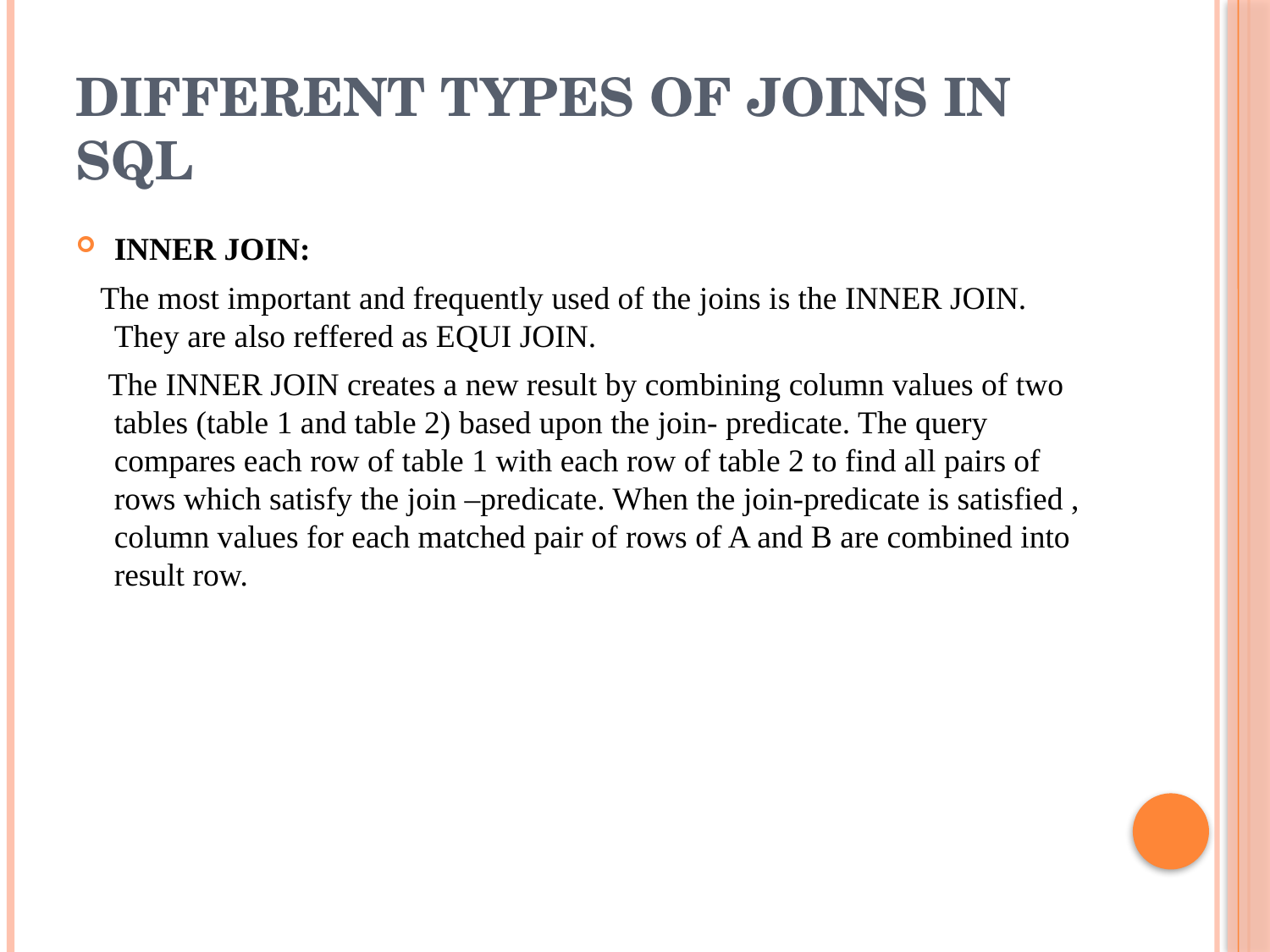

# DIFFERENT TYPES OF JOINS IN SQL
INNER JOIN:
   The most important and frequently used of the joins is the INNER JOIN. They are also reffered as EQUI JOIN.
    The INNER JOIN creates a new result by combining column values of two tables (table 1 and table 2) based upon the join- predicate. The query compares each row of table 1 with each row of table 2 to find all pairs of rows which satisfy the join –predicate. When the join-predicate is satisfied , column values for each matched pair of rows of A and B are combined into result row.